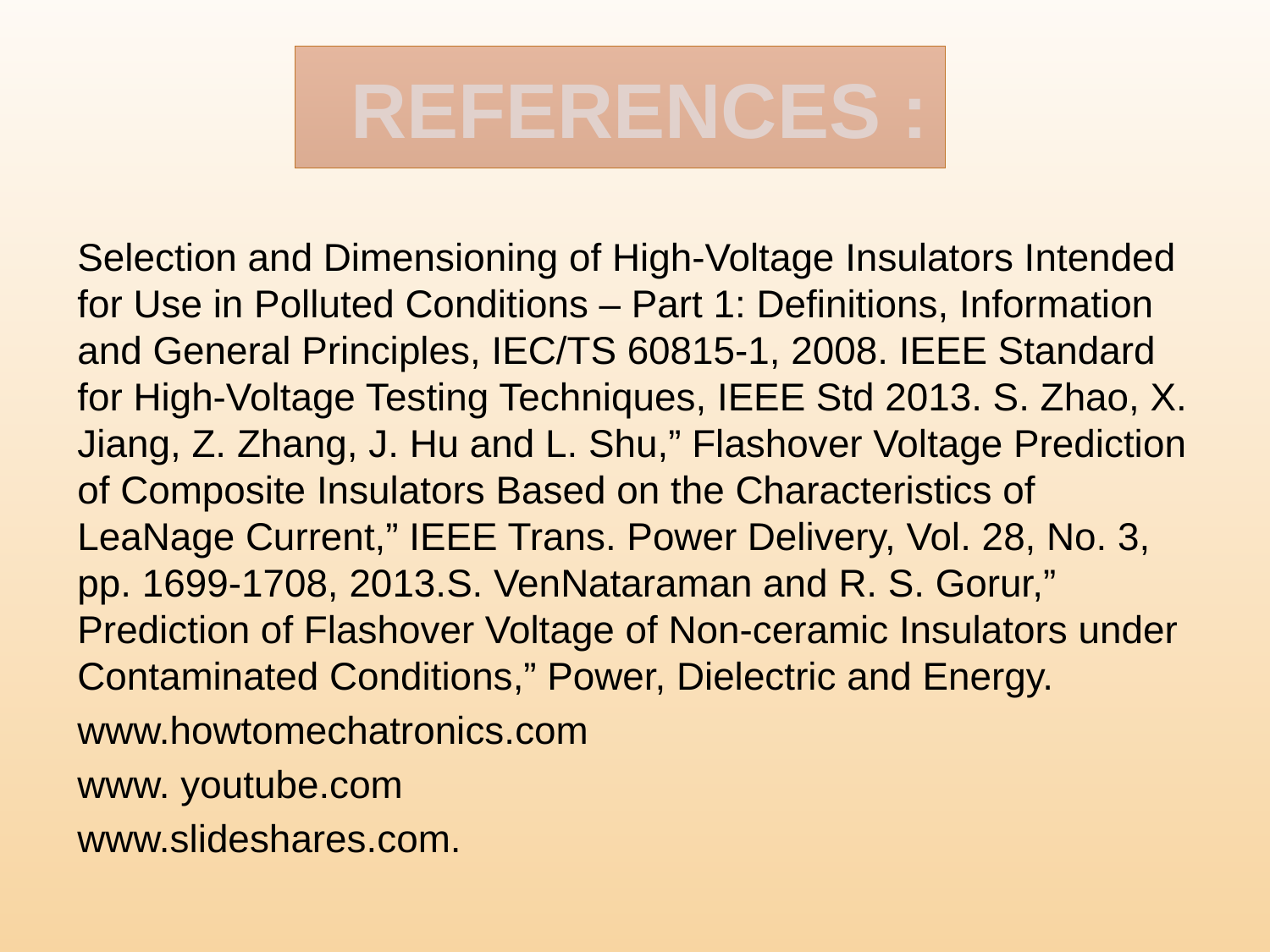

# REFERENCES :
Selection and Dimensioning of High-Voltage Insulators Intended for Use in Polluted Conditions – Part 1: Definitions, Information and General Principles, IEC/TS 60815-1, 2008. IEEE Standard for High-Voltage Testing Techniques, IEEE Std 2013. S. Zhao, X. Jiang, Z. Zhang, J. Hu and L. Shu,” Flashover Voltage Prediction of Composite Insulators Based on the Characteristics of LeaNage Current,” IEEE Trans. Power Delivery, Vol. 28, No. 3, pp. 1699-1708, 2013.S. VenNataraman and R. S. Gorur,” Prediction of Flashover Voltage of Non-ceramic Insulators under Contaminated Conditions,” Power, Dielectric and Energy.
www.howtomechatronics.com
www. youtube.com
www.slideshares.com.